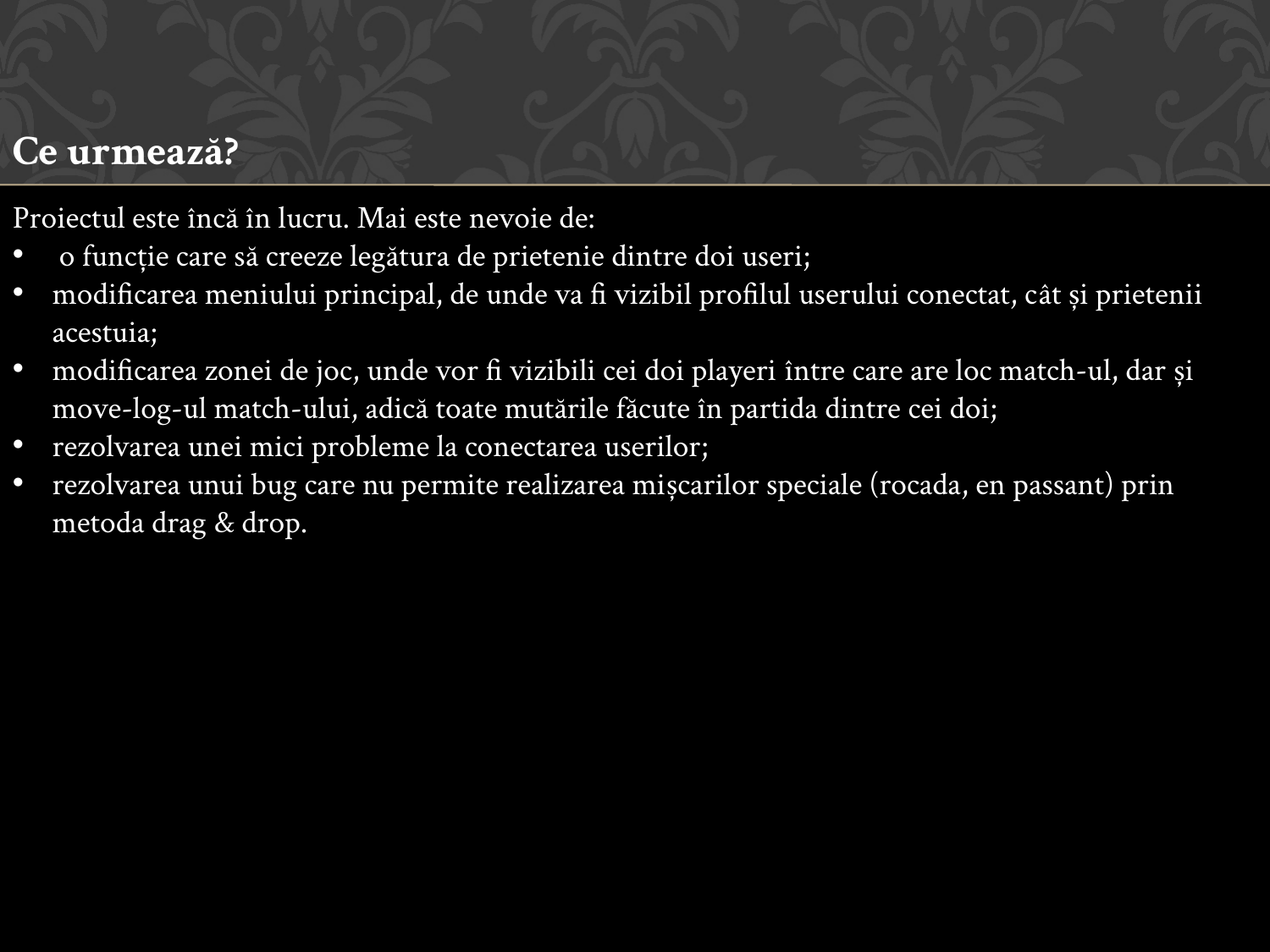

Ce urmează?
Proiectul este încă în lucru. Mai este nevoie de:
 o funcție care să creeze legătura de prietenie dintre doi useri;
modificarea meniului principal, de unde va fi vizibil profilul userului conectat, cât și prietenii acestuia;
modificarea zonei de joc, unde vor fi vizibili cei doi playeri între care are loc match-ul, dar și move-log-ul match-ului, adică toate mutările făcute în partida dintre cei doi;
rezolvarea unei mici probleme la conectarea userilor;
rezolvarea unui bug care nu permite realizarea mișcarilor speciale (rocada, en passant) prin metoda drag & drop.